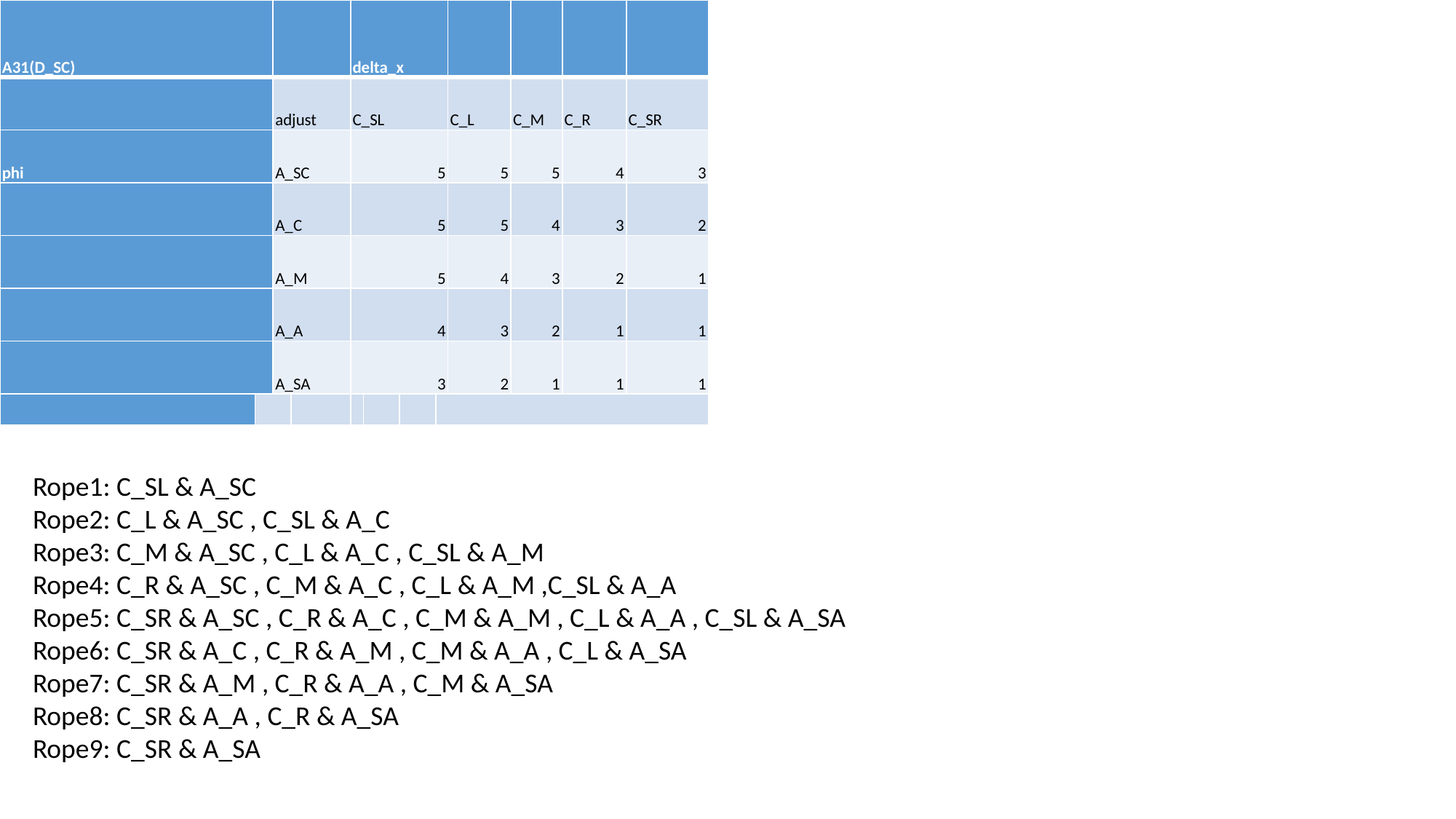

| A31(D\_SC) |  |  |  | delta\_x |  |  |  |  |  |  |  |
| --- | --- | --- | --- | --- | --- | --- | --- | --- | --- | --- | --- |
|  |  | adjust |  | C\_SL |  |  |  | C\_L | C\_M | C\_R | C\_SR |
| phi |  | A\_SC |  | 5 |  |  |  | 5 | 5 | 4 | 3 |
|  |  | A\_C |  | 5 |  |  |  | 5 | 4 | 3 | 2 |
|  |  | A\_M |  | 5 |  |  |  | 4 | 3 | 2 | 1 |
|  |  | A\_A |  | 4 |  |  |  | 3 | 2 | 1 | 1 |
|  |  | A\_SA |  | 3 |  |  |  | 2 | 1 | 1 | 1 |
|  |  |  |  |  |  |  |  |  |  |  |  |
Rope1: C_SL & A_SC
Rope2: C_L & A_SC , C_SL & A_C
Rope3: C_M & A_SC , C_L & A_C , C_SL & A_M
Rope4: C_R & A_SC , C_M & A_C , C_L & A_M ,C_SL & A_A
Rope5: C_SR & A_SC , C_R & A_C , C_M & A_M , C_L & A_A , C_SL & A_SA
Rope6: C_SR & A_C , C_R & A_M , C_M & A_A , C_L & A_SA
Rope7: C_SR & A_M , C_R & A_A , C_M & A_SA
Rope8: C_SR & A_A , C_R & A_SA
Rope9: C_SR & A_SA